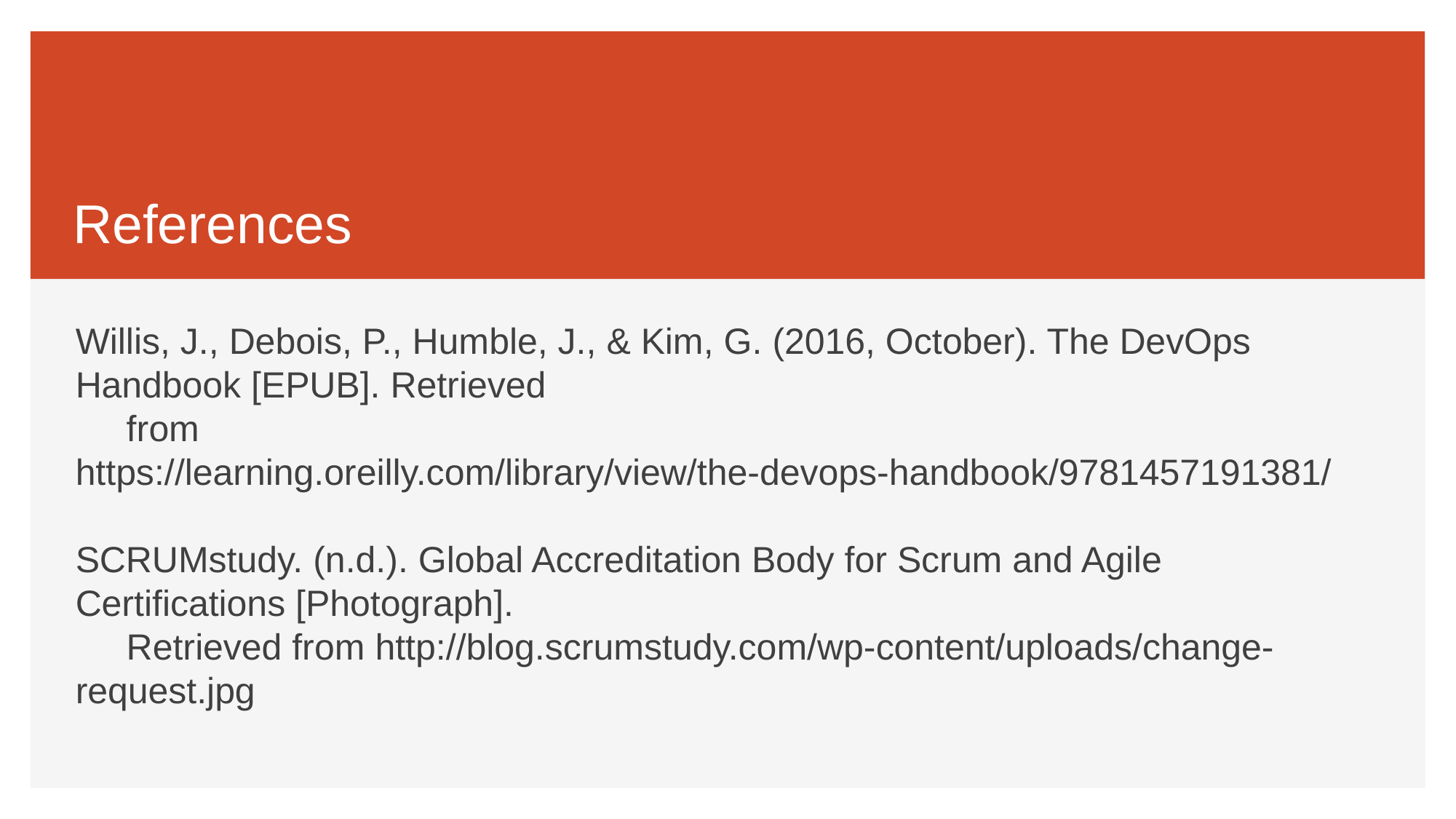

# References
Willis, J., Debois, P., Humble, J., & Kim, G. (2016, October). The DevOps Handbook [EPUB]. Retrieved
     from https://learning.oreilly.com/library/view/the-devops-handbook/9781457191381/

SCRUMstudy. (n.d.). Global Accreditation Body for Scrum and Agile Certifications [Photograph].
     Retrieved from http://blog.scrumstudy.com/wp-content/uploads/change-request.jpg